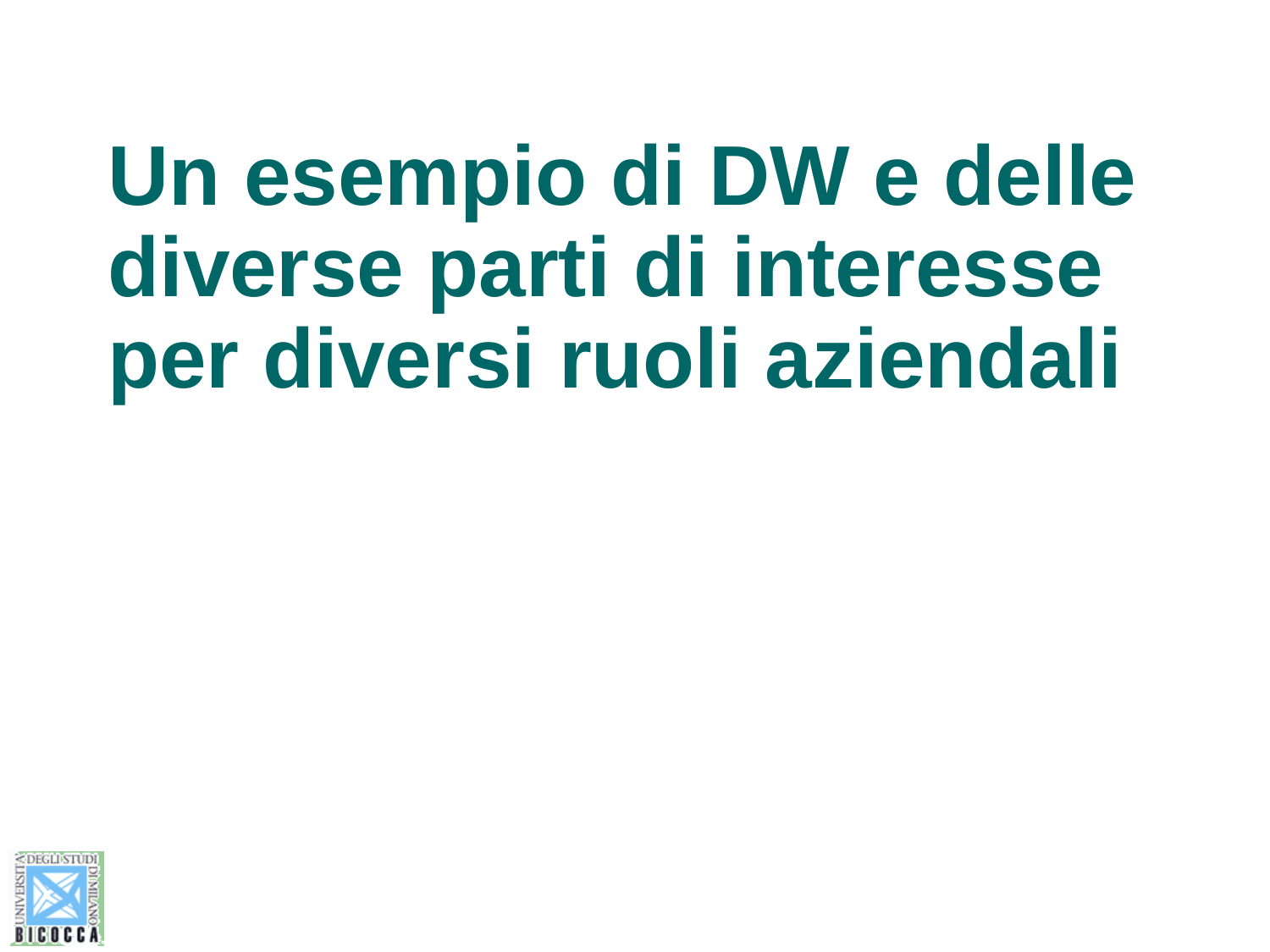

# Un esempio di DW e delle diverse parti di interesse per diversi ruoli aziendali